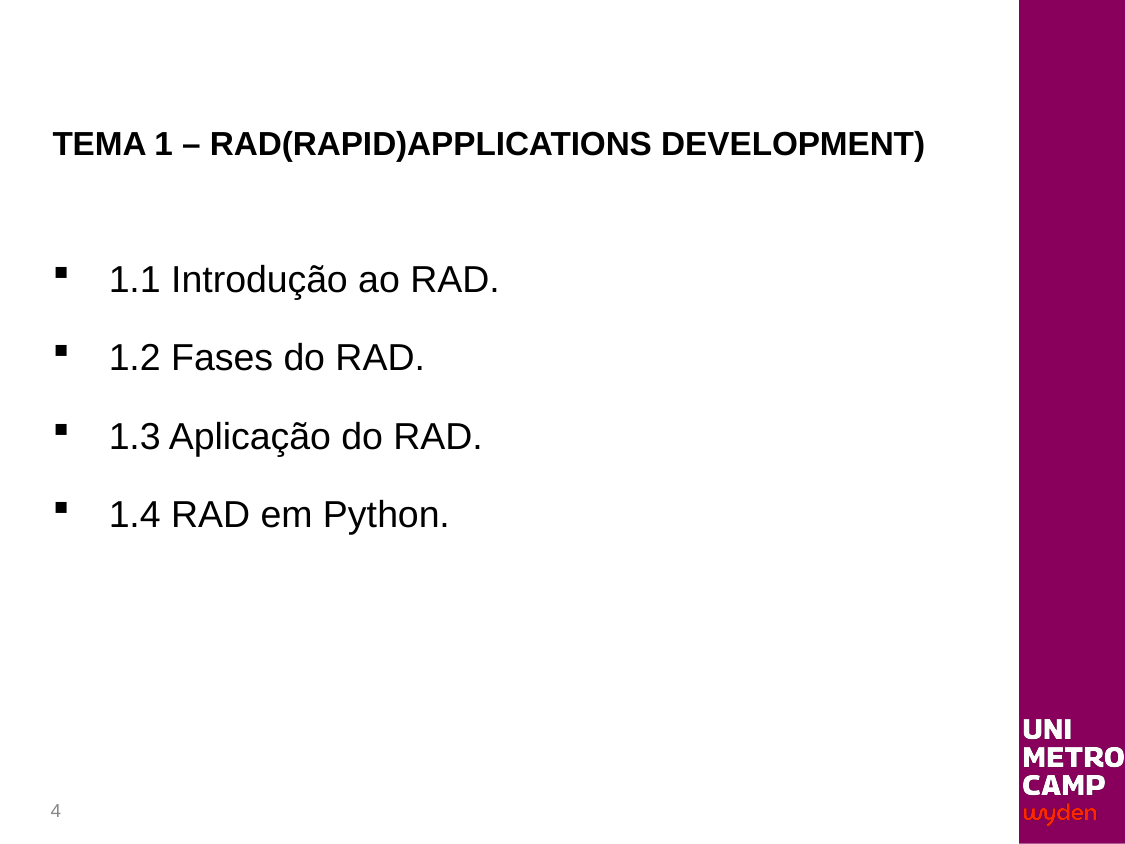

# TEMA 1 – RAD(RAPID)APPLICATIONS DEVELOPMENT)
1.1 Introdução ao RAD.
1.2 Fases do RAD.
1.3 Aplicação do RAD.
1.4 RAD em Python.

4